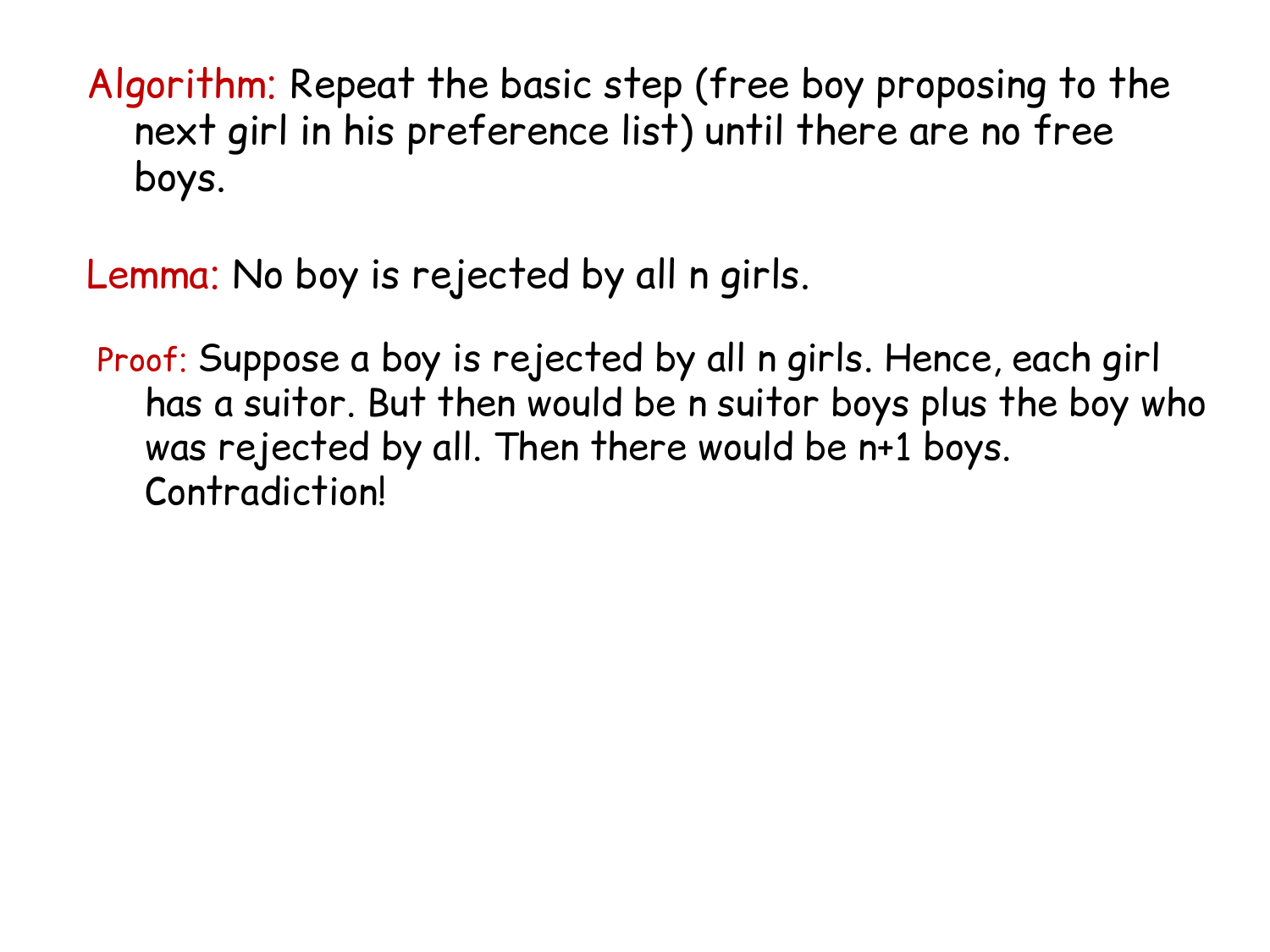

Algorithm: Repeat the basic step (free boy proposing to the next girl in his preference list) until there are no free boys.
Lemma: No boy is rejected by all n girls.
Proof: Suppose a boy is rejected by all n girls. Hence, each girl has a suitor. But then would be n suitor boys plus the boy who was rejected by all. Then there would be n+1 boys. Contradiction!